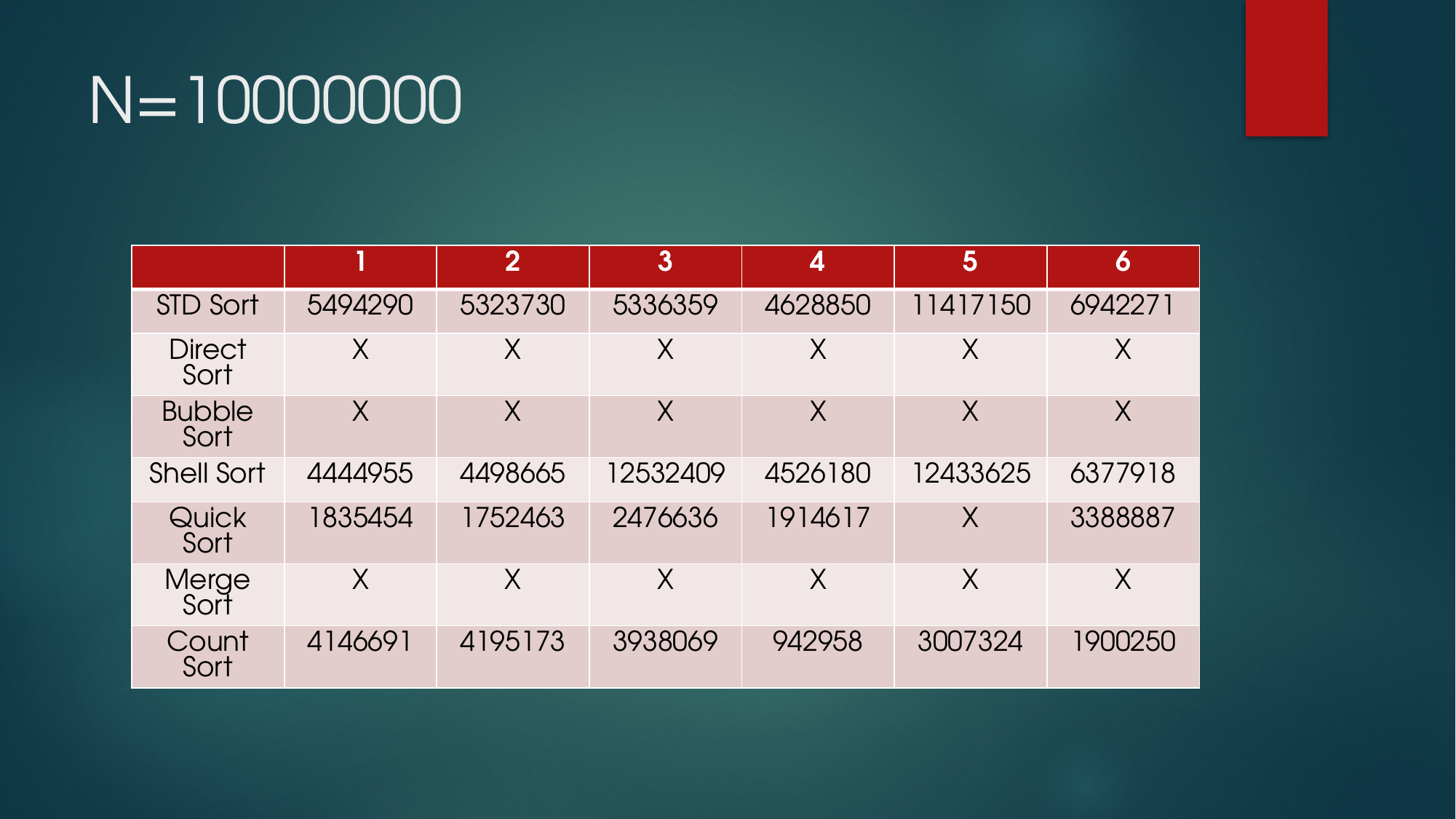

# N=10000000
|  | 1 | 2 | 3 | 4 | 5 | 6 |
| --- | --- | --- | --- | --- | --- | --- |
| STD Sort | 5494290 | 5323730 | 5336359 | 4628850 | 11417150 | 6942271 |
| Direct Sort | X | X | X | X | X | X |
| Bubble Sort | X | X | X | X | X | X |
| Shell Sort | 4444955 | 4498665 | 12532409 | 4526180 | 12433625 | 6377918 |
| Quick Sort | 1835454 | 1752463 | 2476636 | 1914617 | X | 3388887 |
| Merge Sort | X | X | X | X | X | X |
| Count Sort | 4146691 | 4195173 | 3938069 | 942958 | 3007324 | 1900250 |